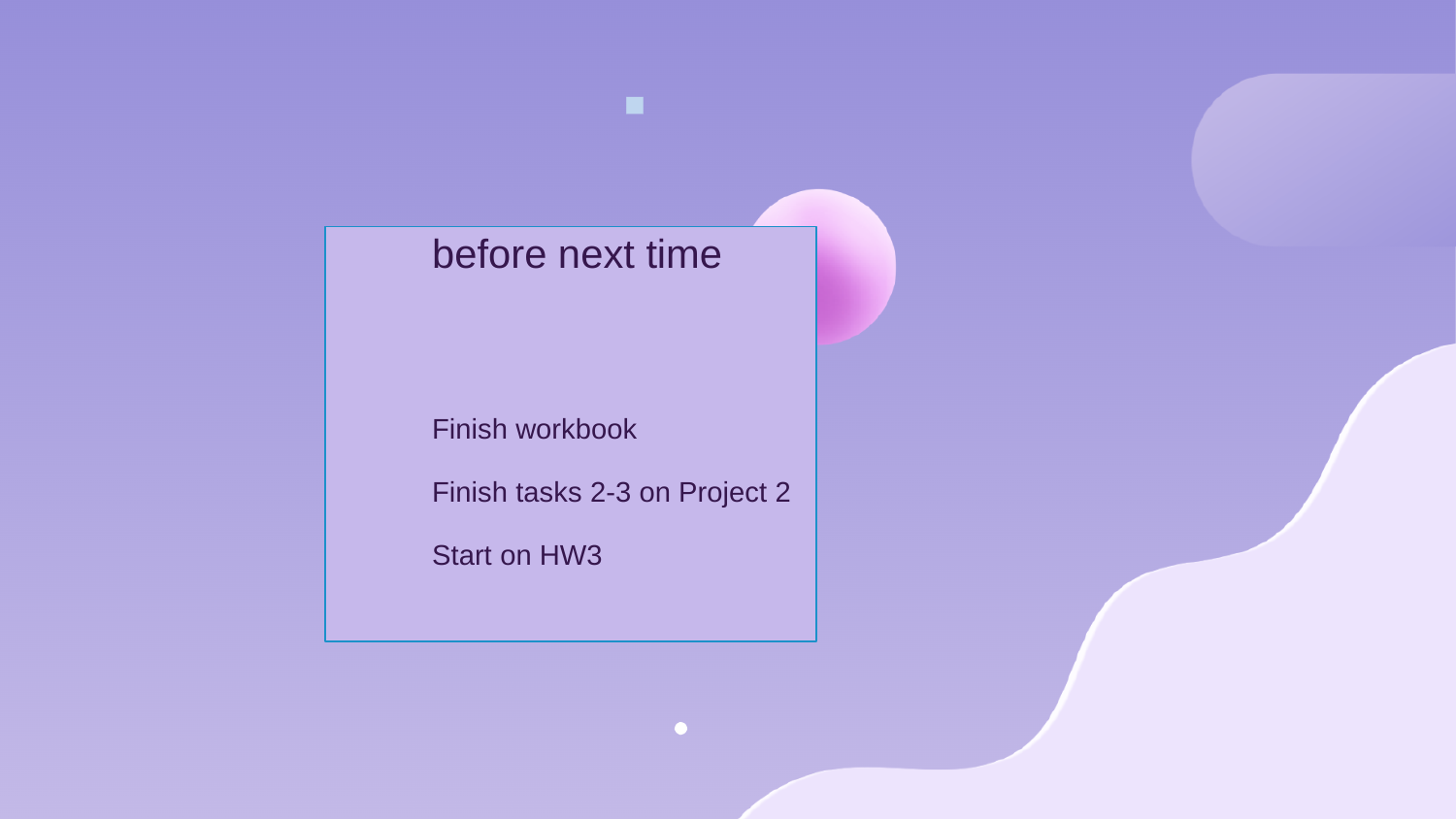

before next time
Finish workbook
Finish tasks 2-3 on Project 2
Start on HW3